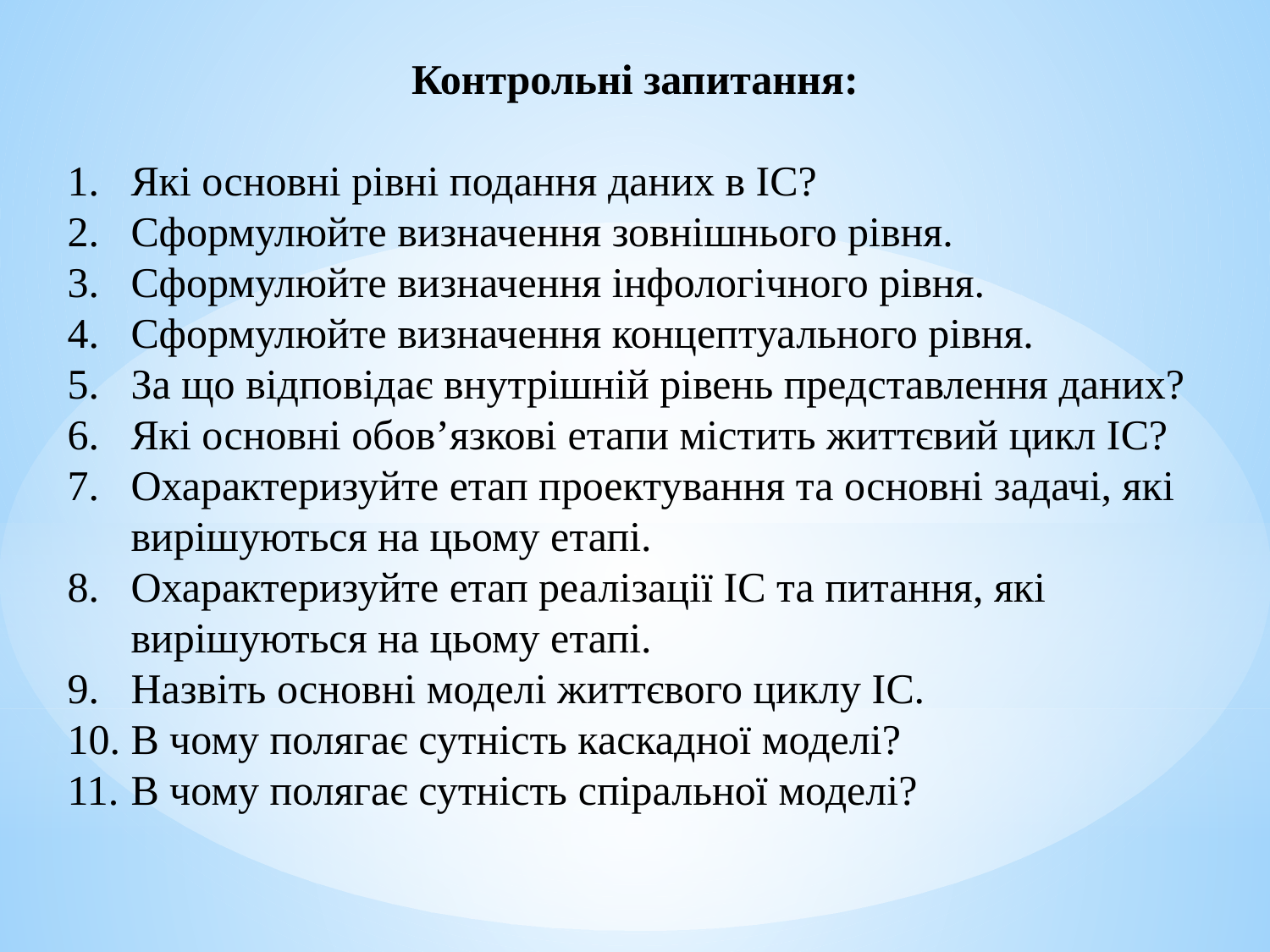

Контрольні запитання:

Які основні рівні подання даних в ІС?
Сформулюйте визначення зовнішнього рівня.
Сформулюйте визначення інфологічного рівня.
Сформулюйте визначення концептуального рівня.
За що відповідає внутрішній рівень представлення даних?
Які основні обов’язкові етапи містить життєвий цикл ІС?
Охарактеризуйте етап проектування та основні задачі, які вирішуються на цьому етапі.
Охарактеризуйте етап реалізації ІС та питання, які вирішуються на цьому етапі.
Назвіть основні моделі життєвого циклу ІС.
В чому полягає сутність каскадної моделі?
В чому полягає сутність спіральної моделі?